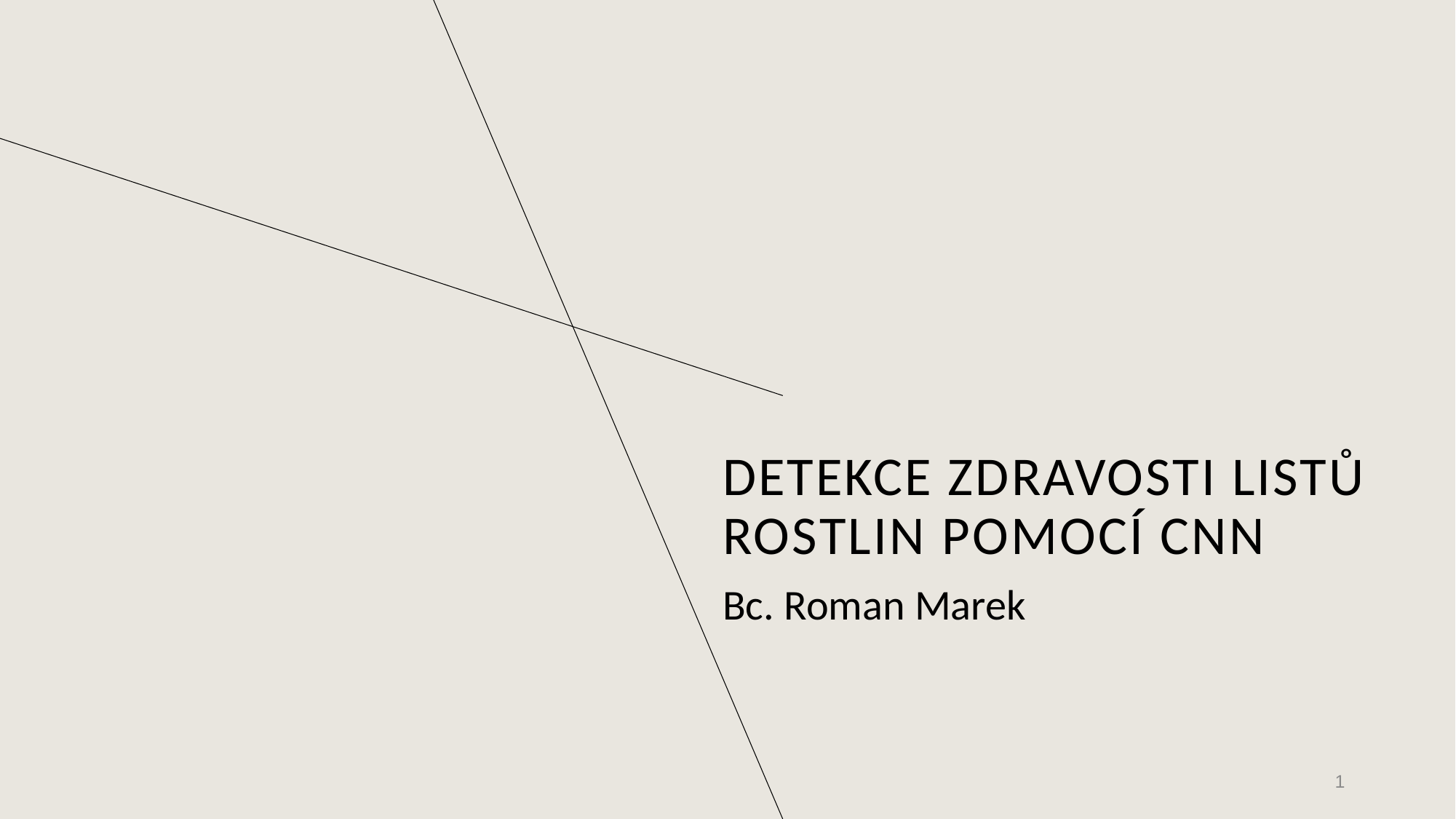

# Detekce ZDRAVOSTI LISTŮ ROSTLIN POMOCÍ CNN
Bc. Roman Marek
1